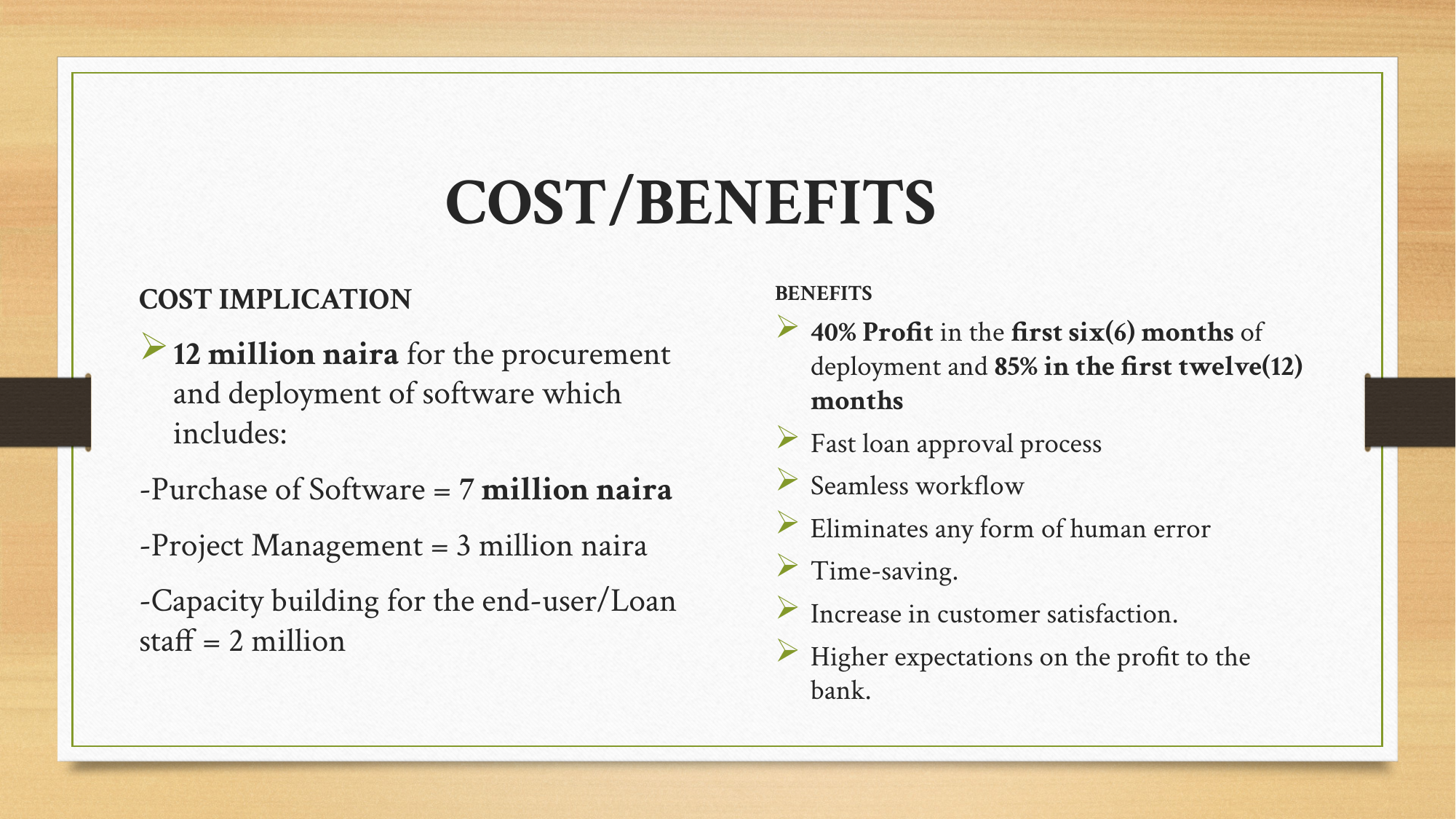

COST/BENEFITS
BENEFITS
40% Profit in the first six(6) months of deployment and 85% in the first twelve(12) months
Fast loan approval process
Seamless workflow
Eliminates any form of human error
Time-saving.
Increase in customer satisfaction.
Higher expectations on the profit to the bank.

COST IMPLICATION
12 million naira for the procurement and deployment of software which includes:
-Purchase of Software = 7 million naira
-Project Management = 3 million naira
-Capacity building for the end-user/Loan staff = 2 million